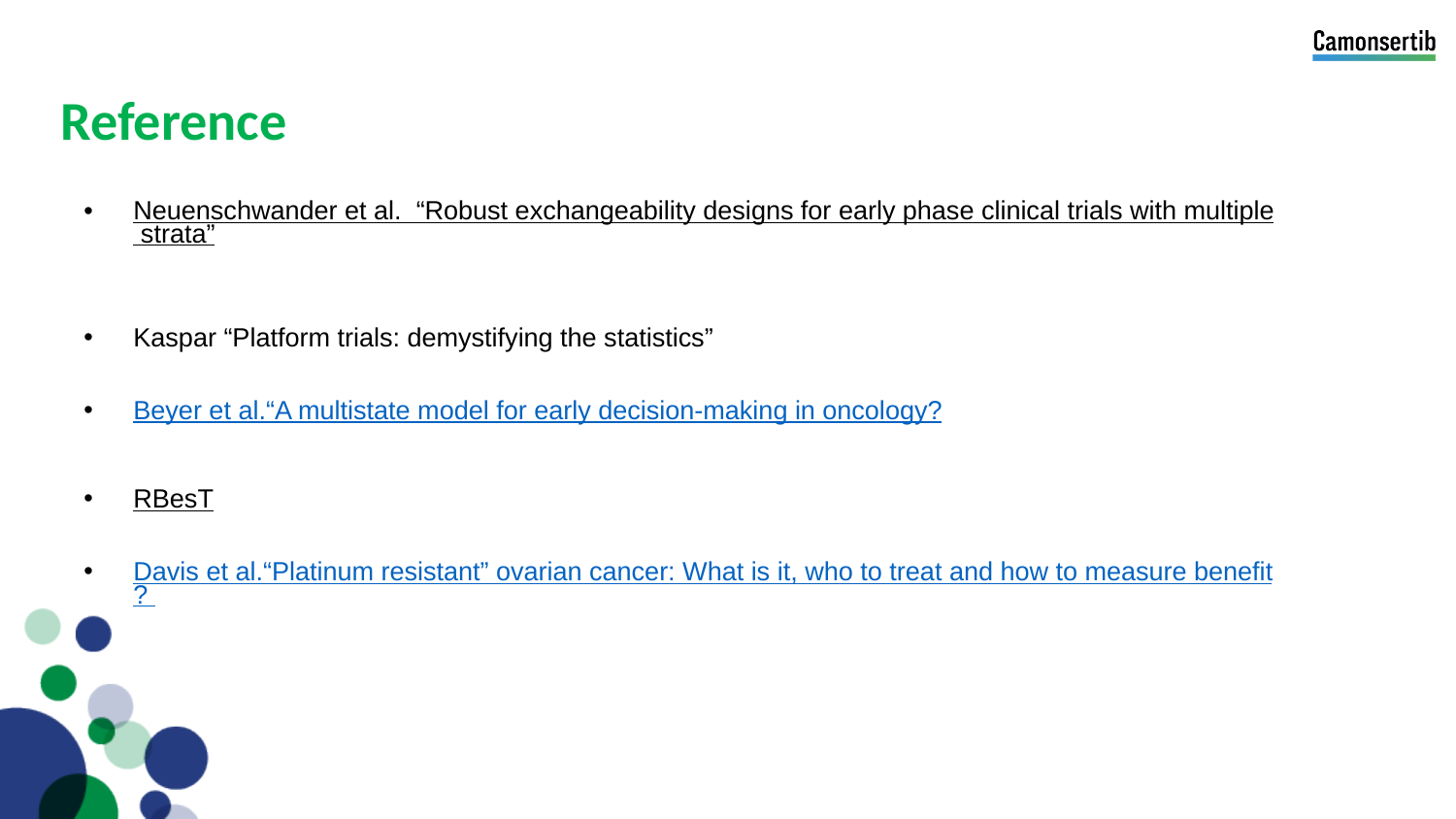

# Reference
Neuenschwander et al.  “Robust exchangeability designs for early phase clinical trials with multiple strata”
Kaspar “Platform trials: demystifying the statistics”
Beyer et al.“A multistate model for early decision-making in oncology?

RBesT
Davis et al.“Platinum resistant” ovarian cancer: What is it, who to treat and how to measure benefit?